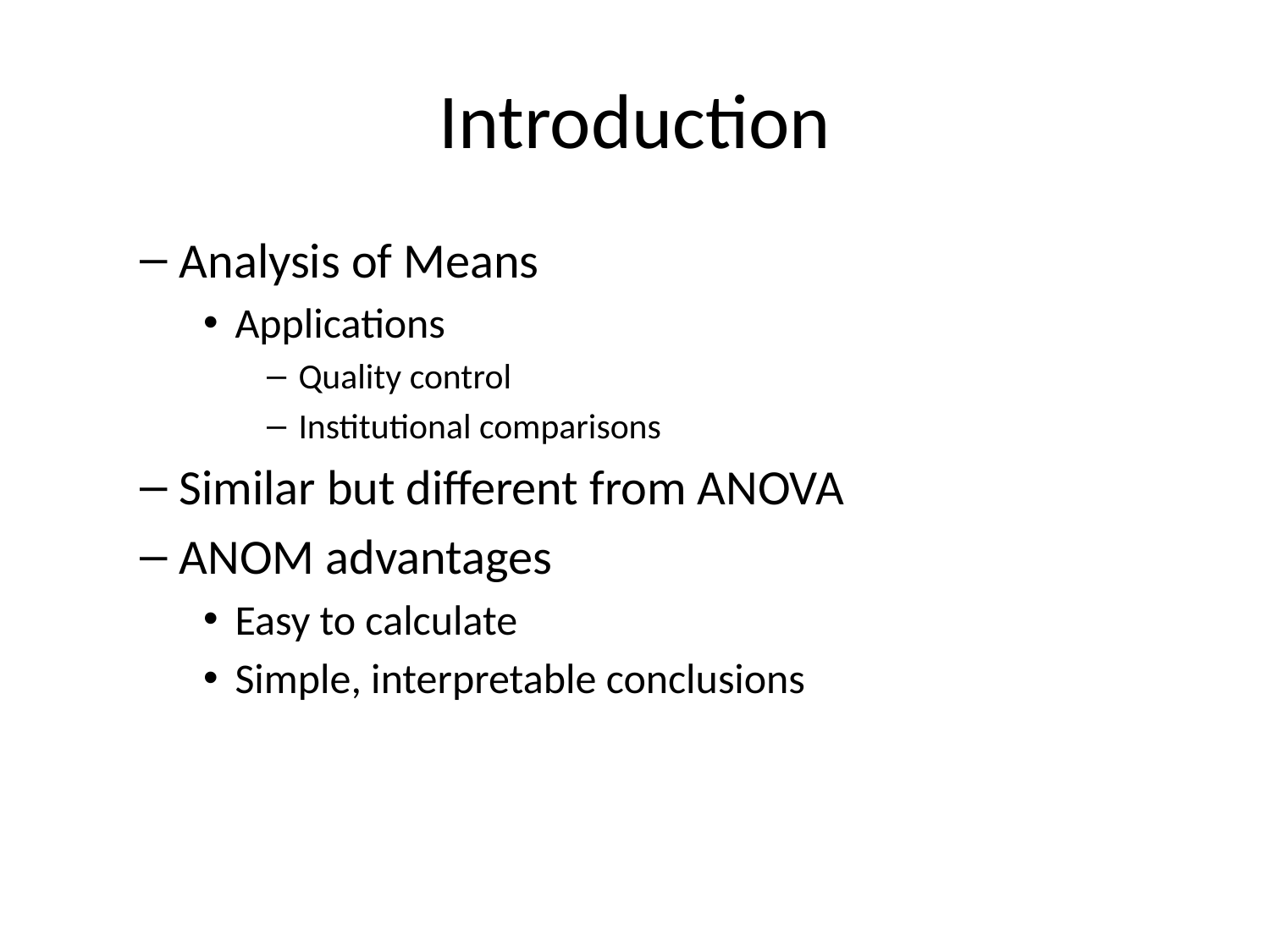

# Introduction
Analysis of Means
Applications
Quality control
Institutional comparisons
Similar but different from ANOVA
ANOM advantages
Easy to calculate
Simple, interpretable conclusions